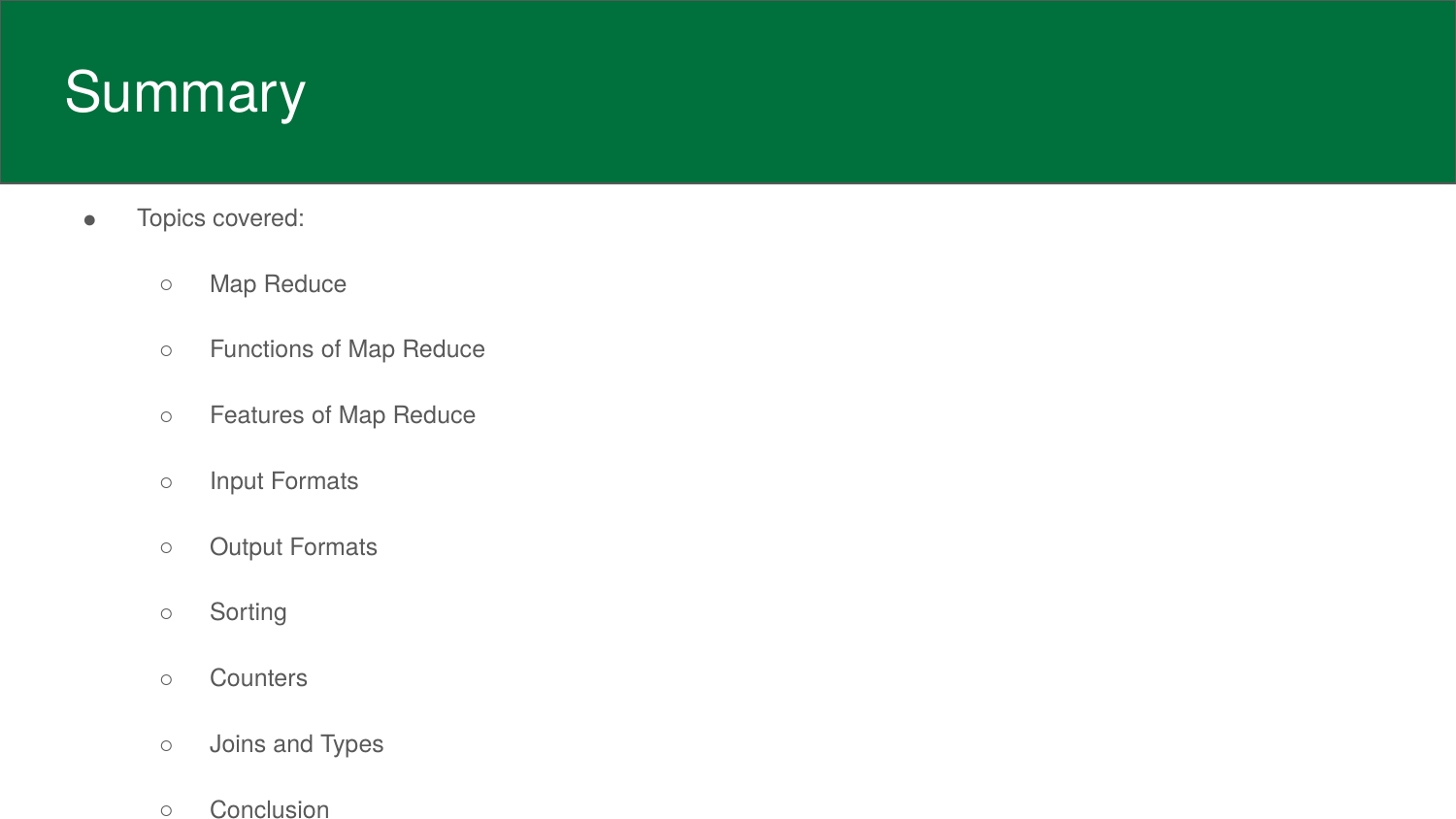

# Summary
Topics covered:
Map Reduce
Functions of Map Reduce
Features of Map Reduce
Input Formats
Output Formats
Sorting
Counters
Joins and Types
Conclusion